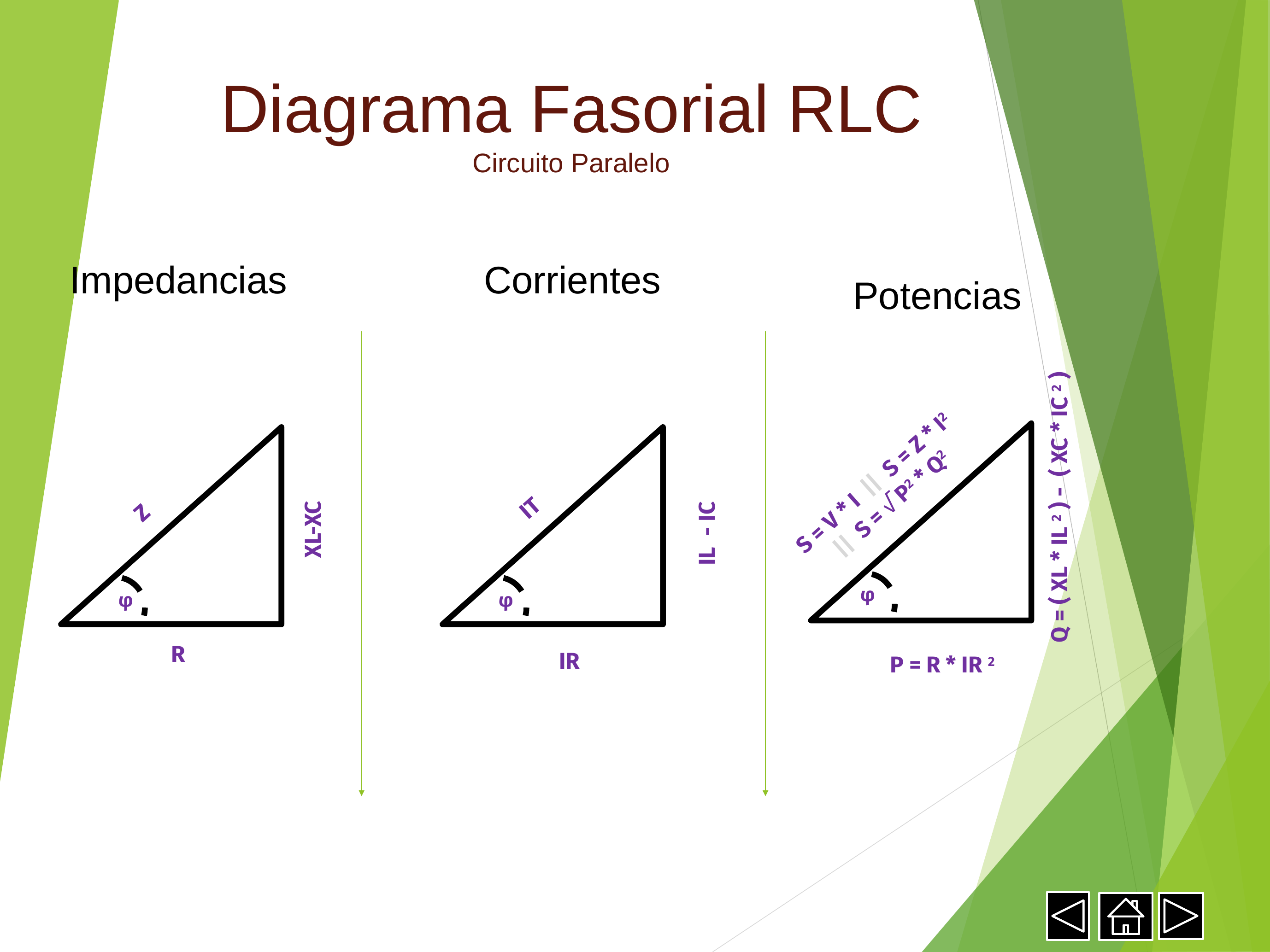

Diagrama Fasorial RLC
Circuito Paralelo
Impedancias
Corrientes
Potencias

S = V * I  ||  S = Z * I2
||  S = √ P2 * Q2
Q = ( XL * IL 2 ) -  ( XC * IC 2 )
IT
Z
XL-XC
IL  - IC
φ
φ
φ
R
IR
P = R * IR 2